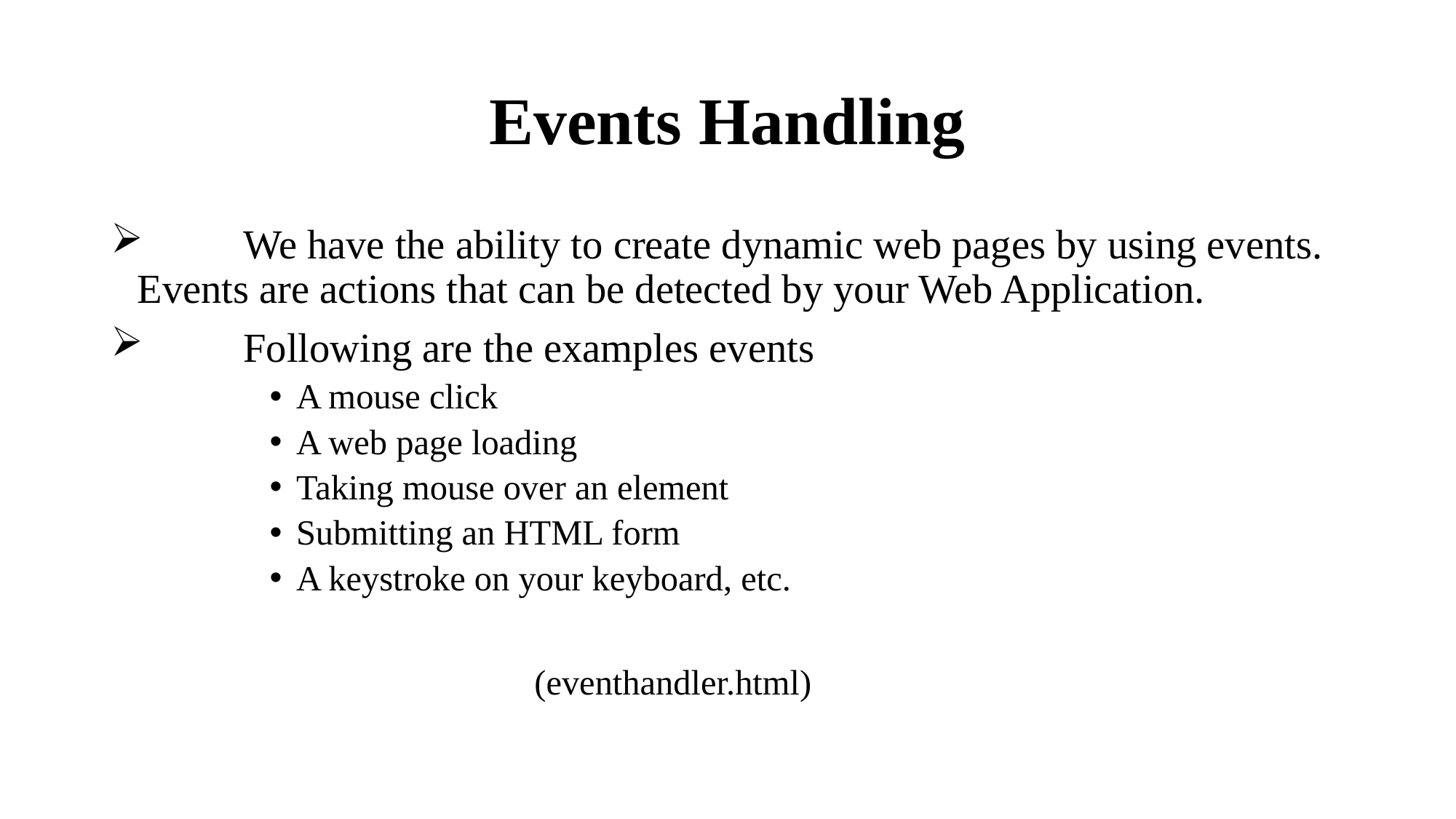

# Events Handling
 	We have the ability to create dynamic web pages by using events. Events are actions that can be detected by your Web Application.
 	Following are the examples events
A mouse click
A web page loading
Taking mouse over an element
Submitting an HTML form
A keystroke on your keyboard, etc.

				(eventhandler.html)